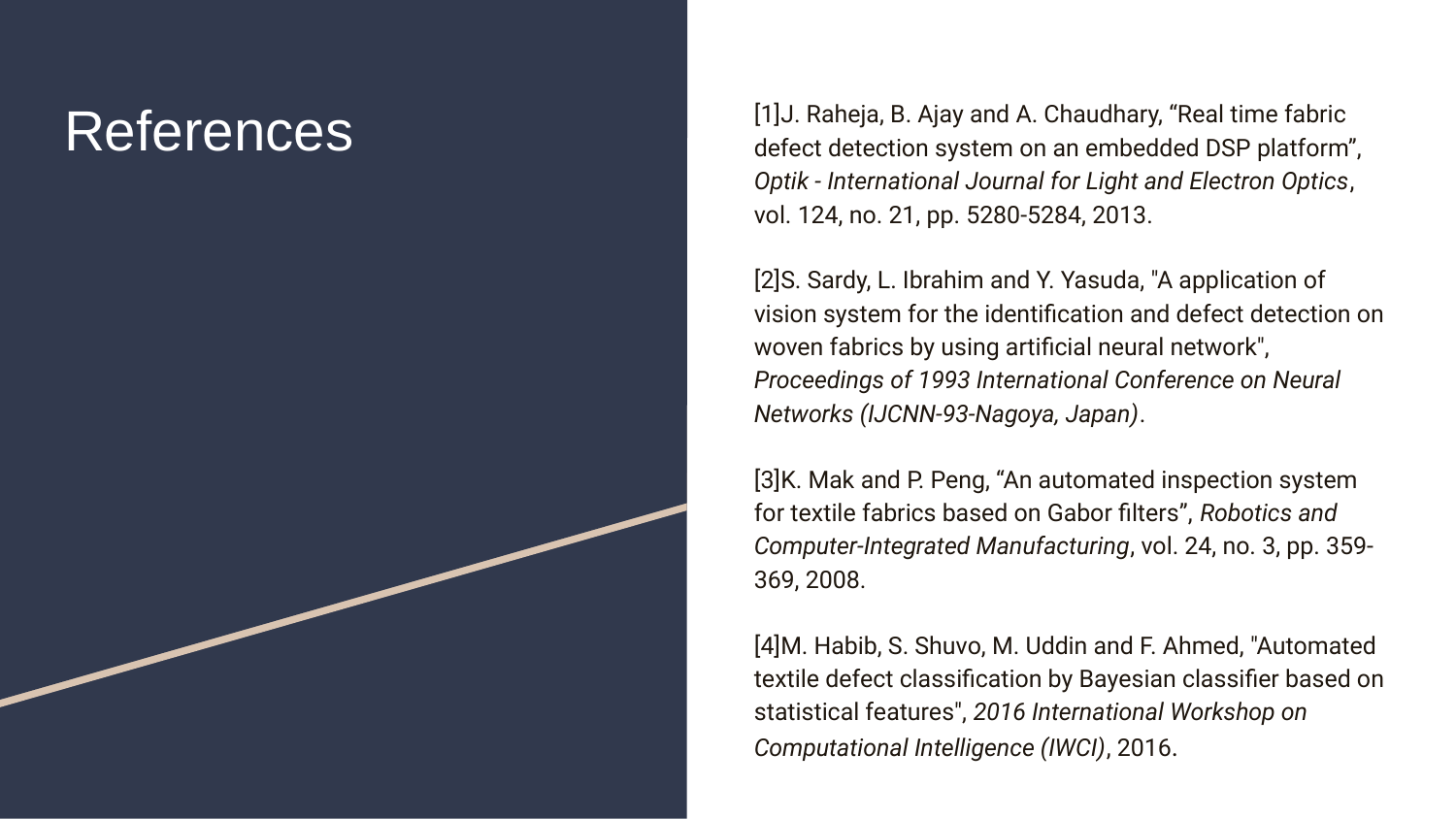

[1]J. Raheja, B. Ajay and A. Chaudhary, “Real time fabric defect detection system on an embedded DSP platform”, Optik - International Journal for Light and Electron Optics, vol. 124, no. 21, pp. 5280-5284, 2013.
[2]S. Sardy, L. Ibrahim and Y. Yasuda, "A application of vision system for the identification and defect detection on woven fabrics by using artificial neural network", Proceedings of 1993 International Conference on Neural Networks (IJCNN-93-Nagoya, Japan).
[3]K. Mak and P. Peng, “An automated inspection system for textile fabrics based on Gabor filters”, Robotics and Computer-Integrated Manufacturing, vol. 24, no. 3, pp. 359-369, 2008.
[4]M. Habib, S. Shuvo, M. Uddin and F. Ahmed, "Automated textile defect classification by Bayesian classifier based on statistical features", 2016 International Workshop on Computational Intelligence (IWCI), 2016.

# References